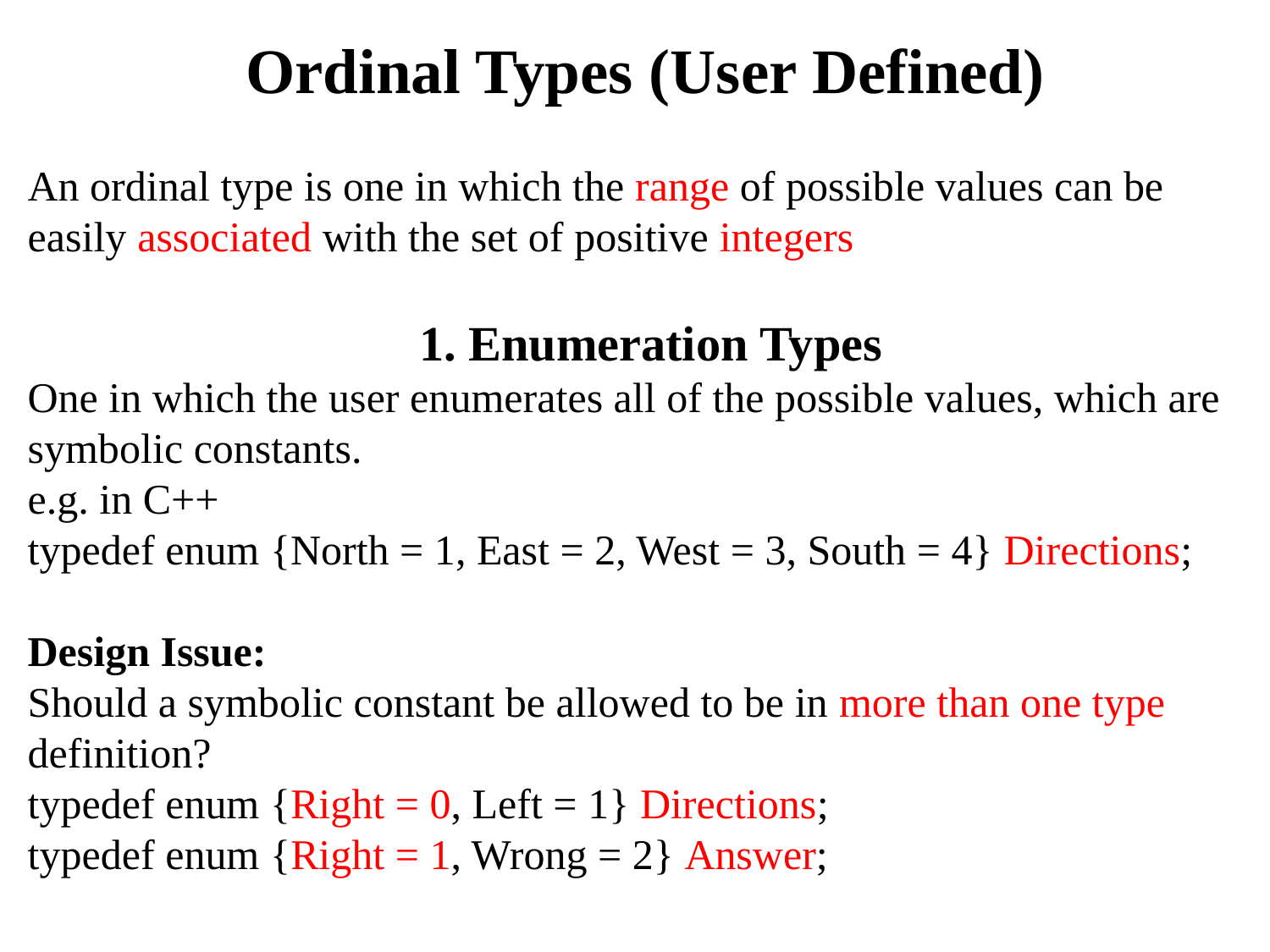

Ordinal Types (User Defined)

An ordinal type is one in which the range of possible values can be easily associated with the set of positive integers

 1. Enumeration Types
One in which the user enumerates all of the possible values, which are symbolic constants.
e.g. in C++
typedef enum {North = 1, East = 2, West = 3, South = 4} Directions;

Design Issue:
Should a symbolic constant be allowed to be in more than one type definition?
typedef enum {Right = 0, Left = 1} Directions;
typedef enum {Right = 1, Wrong = 2} Answer;